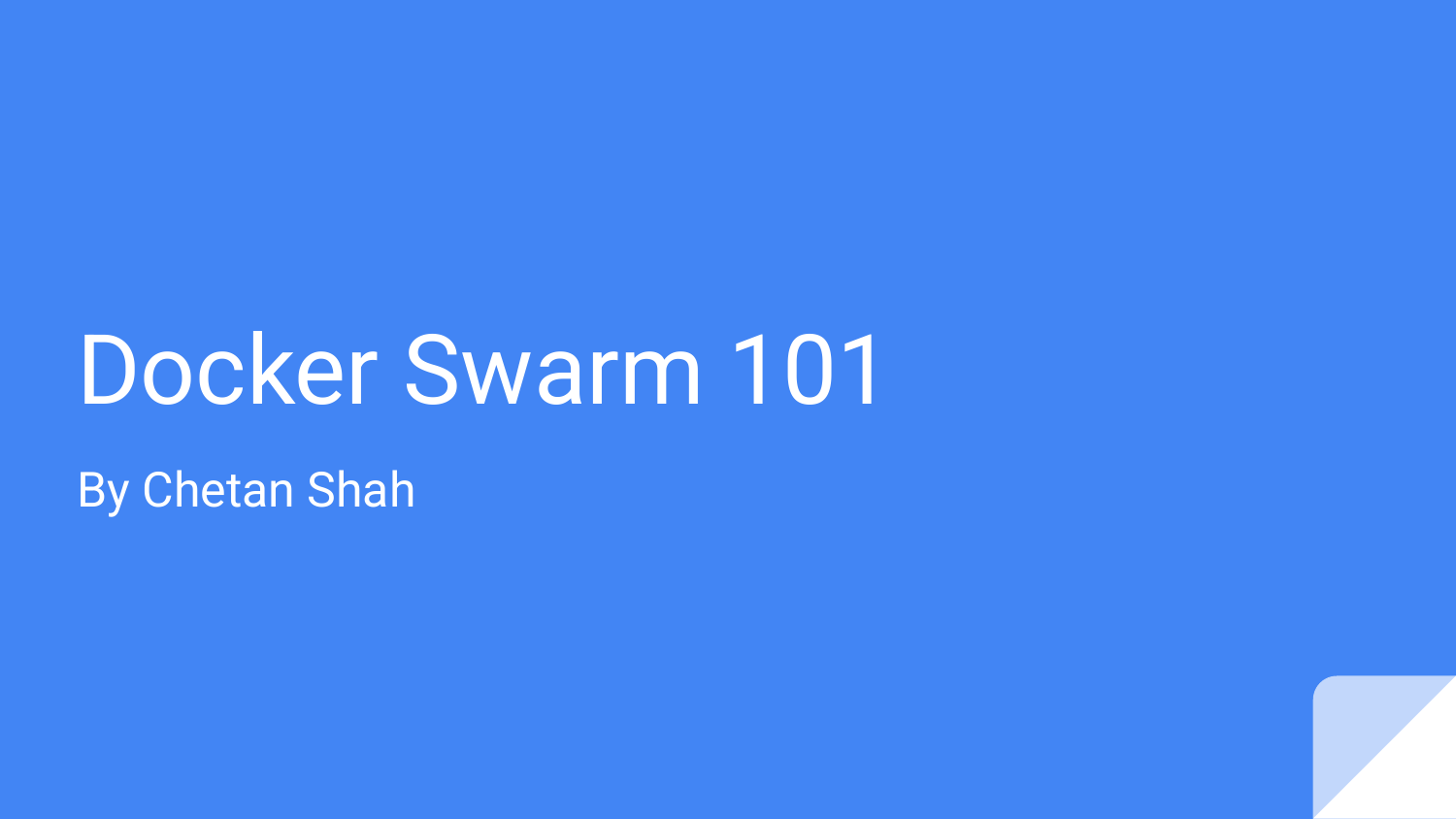

# Docker Swarm 101
By Chetan Shah